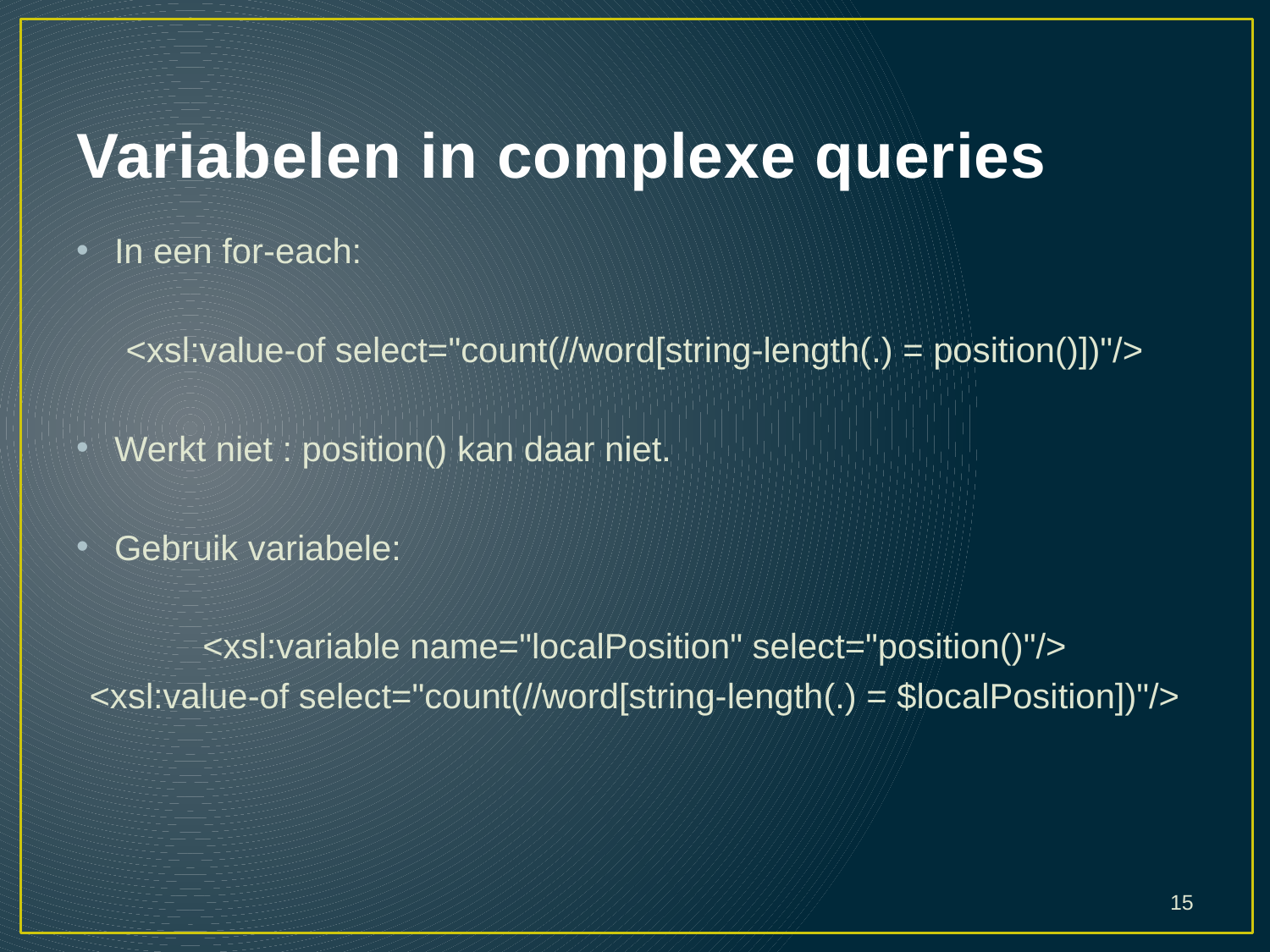

# Variabelen in complexe queries
In een for-each:

<xsl:value-of select="count(//word[string-length(.) = position()])"/>

Werkt niet : position() kan daar niet.

Gebruik variabele:

<xsl:variable name="localPosition" select="position()"/>
<xsl:value-of select="count(//word[string-length(.) = $localPosition])"/>
15